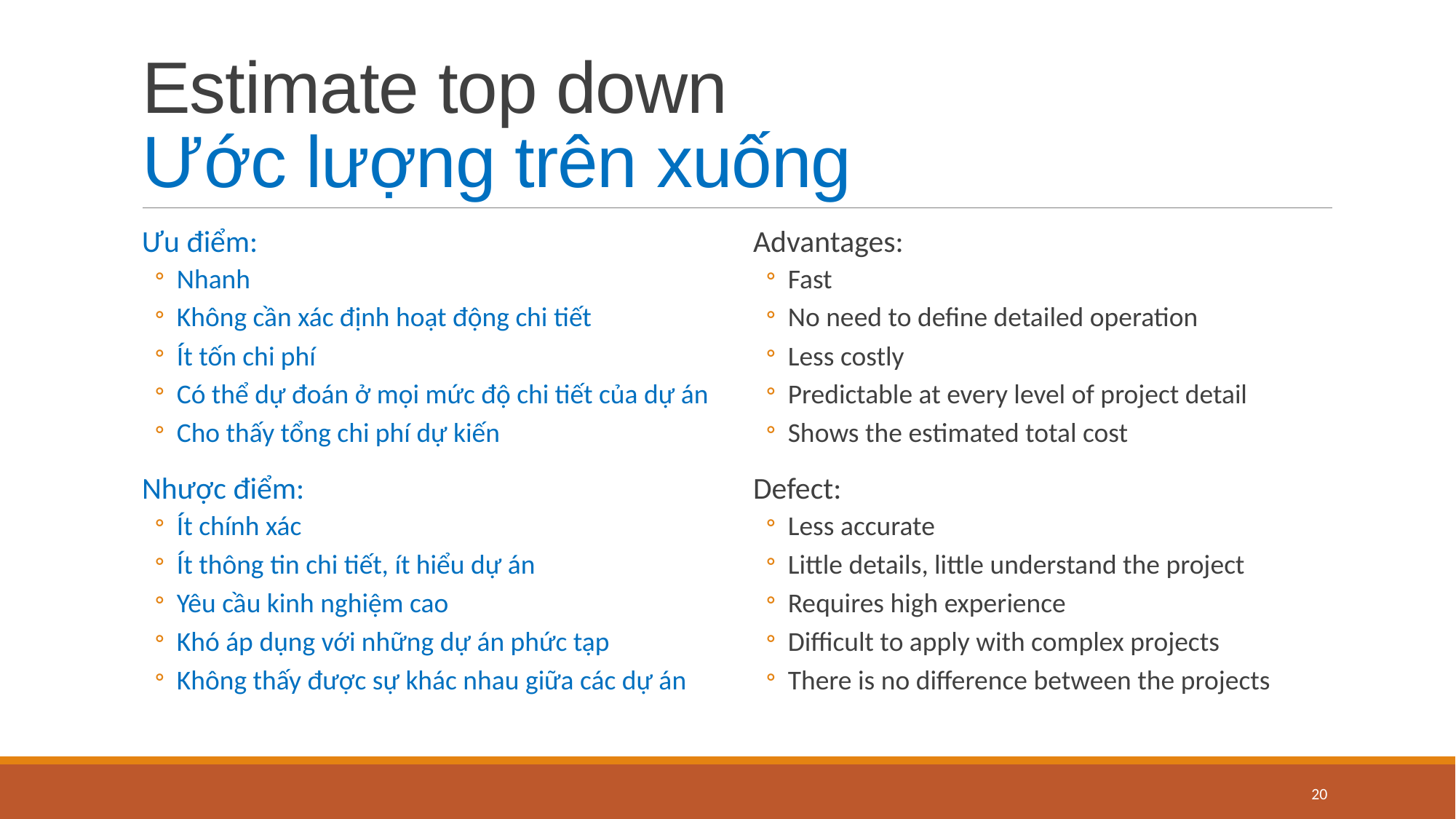

# Estimate top down Ước lượng trên xuống
Ưu điểm:
Nhanh
Không cần xác định hoạt động chi tiết
Ít tốn chi phí
Có thể dự đoán ở mọi mức độ chi tiết của dự án
Cho thấy tổng chi phí dự kiến
Nhược điểm:
Ít chính xác
Ít thông tin chi tiết, ít hiểu dự án
Yêu cầu kinh nghiệm cao
Khó áp dụng với những dự án phức tạp
Không thấy được sự khác nhau giữa các dự án

Advantages:
Fast
No need to define detailed operation
Less costly
Predictable at every level of project detail
Shows the estimated total cost
Defect:
Less accurate
Little details, little understand the project
Requires high experience
Difficult to apply with complex projects
There is no difference between the projects
20